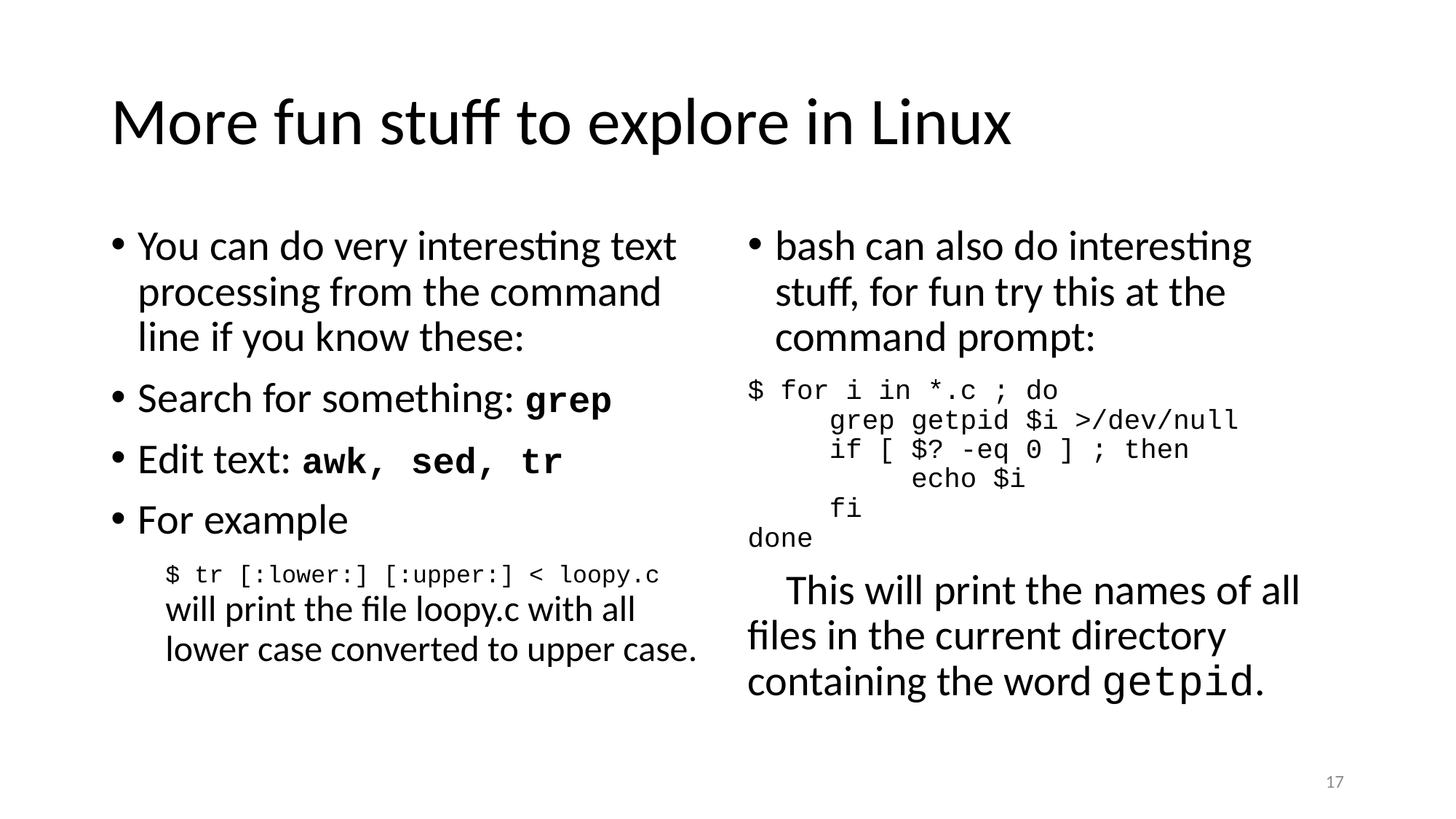

# More fun stuff to explore in Linux
You can do very interesting text processing from the command line if you know these:
Search for something: grep
Edit text: awk, sed, tr
For example
$ tr [:lower:] [:upper:] < loopy.c  will print the file loopy.c with all lower case converted to upper case.
bash can also do interesting stuff, for fun try this at the command prompt:
$ for i in *.c ; do
     grep getpid $i >/dev/null
     if [ $? -eq 0 ] ; then
          echo $i
     fi
done
    This will print the names of all files in the current directory containing the word getpid.
17